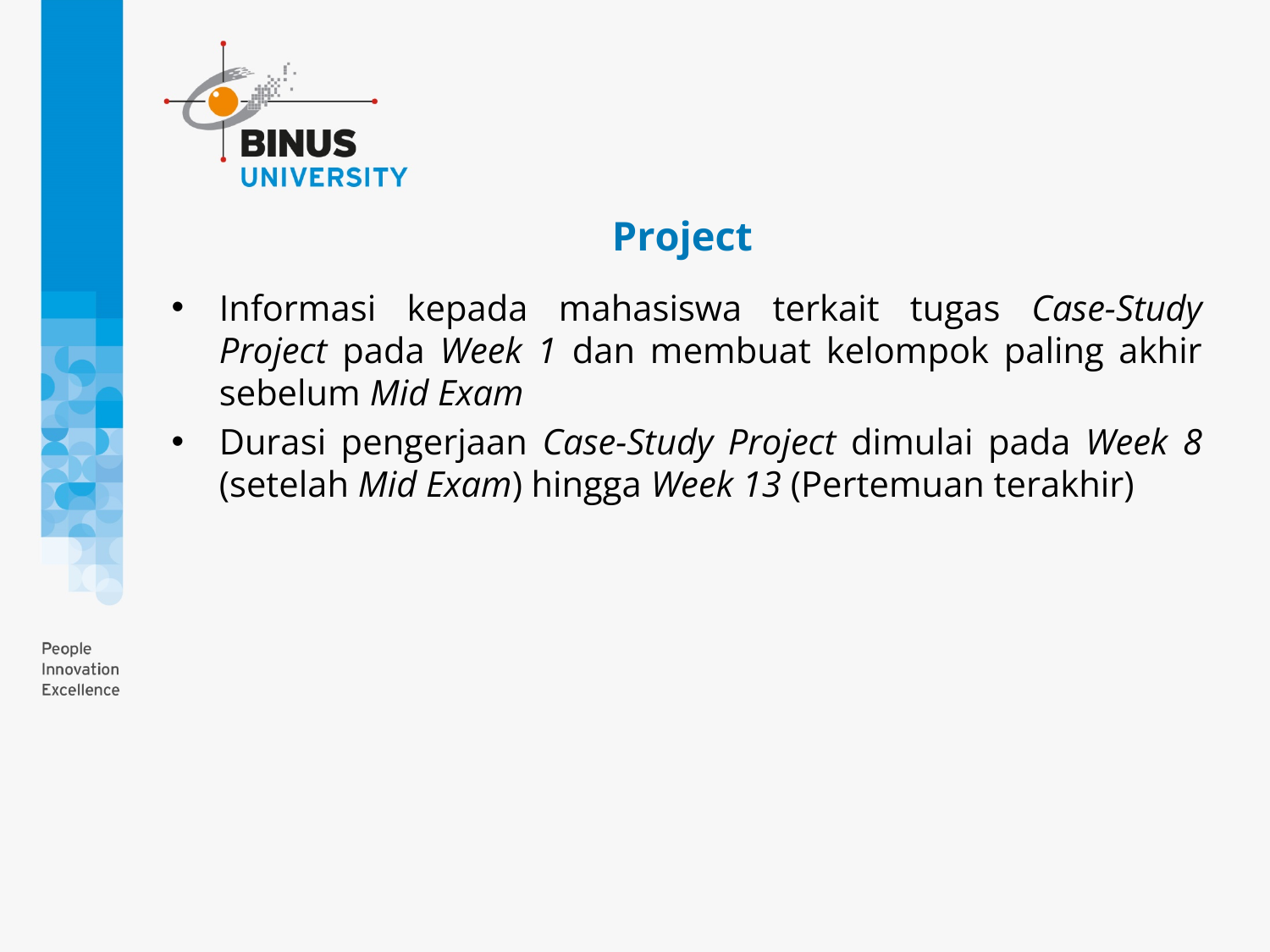

# Project
Informasi kepada mahasiswa terkait tugas Case-Study Project pada Week 1 dan membuat kelompok paling akhir sebelum Mid Exam
Durasi pengerjaan Case-Study Project dimulai pada Week 8 (setelah Mid Exam) hingga Week 13 (Pertemuan terakhir)